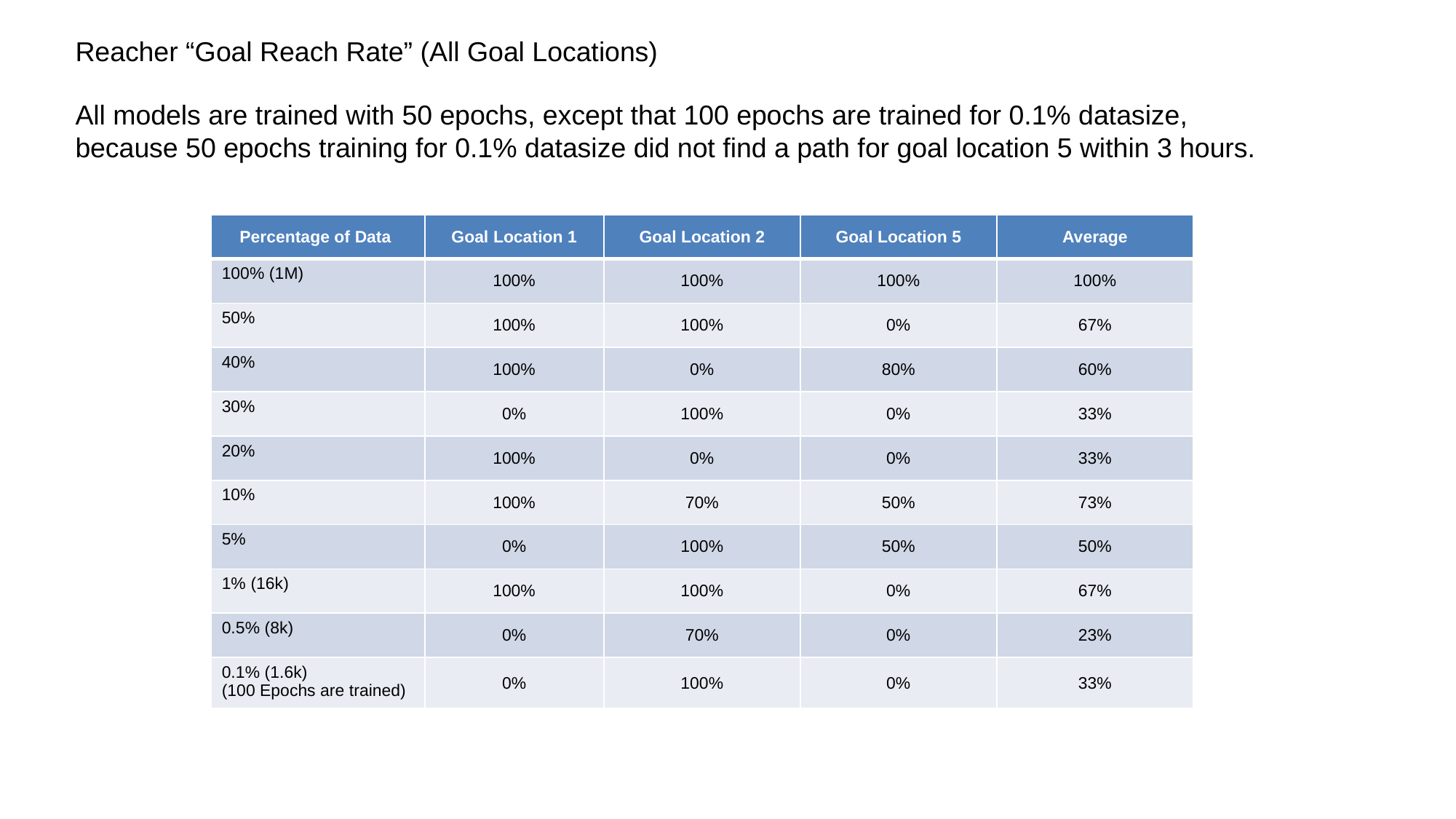

Reacher “Goal Reach Rate” (All Goal Locations)
All models are trained with 50 epochs, except that 100 epochs are trained for 0.1% datasize, because 50 epochs training for 0.1% datasize did not find a path for goal location 5 within 3 hours.
| Percentage of Data | Goal Location 1 | Goal Location 2 | Goal Location 5 | Average |
| --- | --- | --- | --- | --- |
| 100% (1M) | 100% | 100% | 100% | 100% |
| 50% | 100% | 100% | 0% | 67% |
| 40% | 100% | 0% | 80% | 60% |
| 30% | 0% | 100% | 0% | 33% |
| 20% | 100% | 0% | 0% | 33% |
| 10% | 100% | 70% | 50% | 73% |
| 5% | 0% | 100% | 50% | 50% |
| 1% (16k) | 100% | 100% | 0% | 67% |
| 0.5% (8k) | 0% | 70% | 0% | 23% |
| 0.1% (1.6k) (100 Epochs are trained) | 0% | 100% | 0% | 33% |